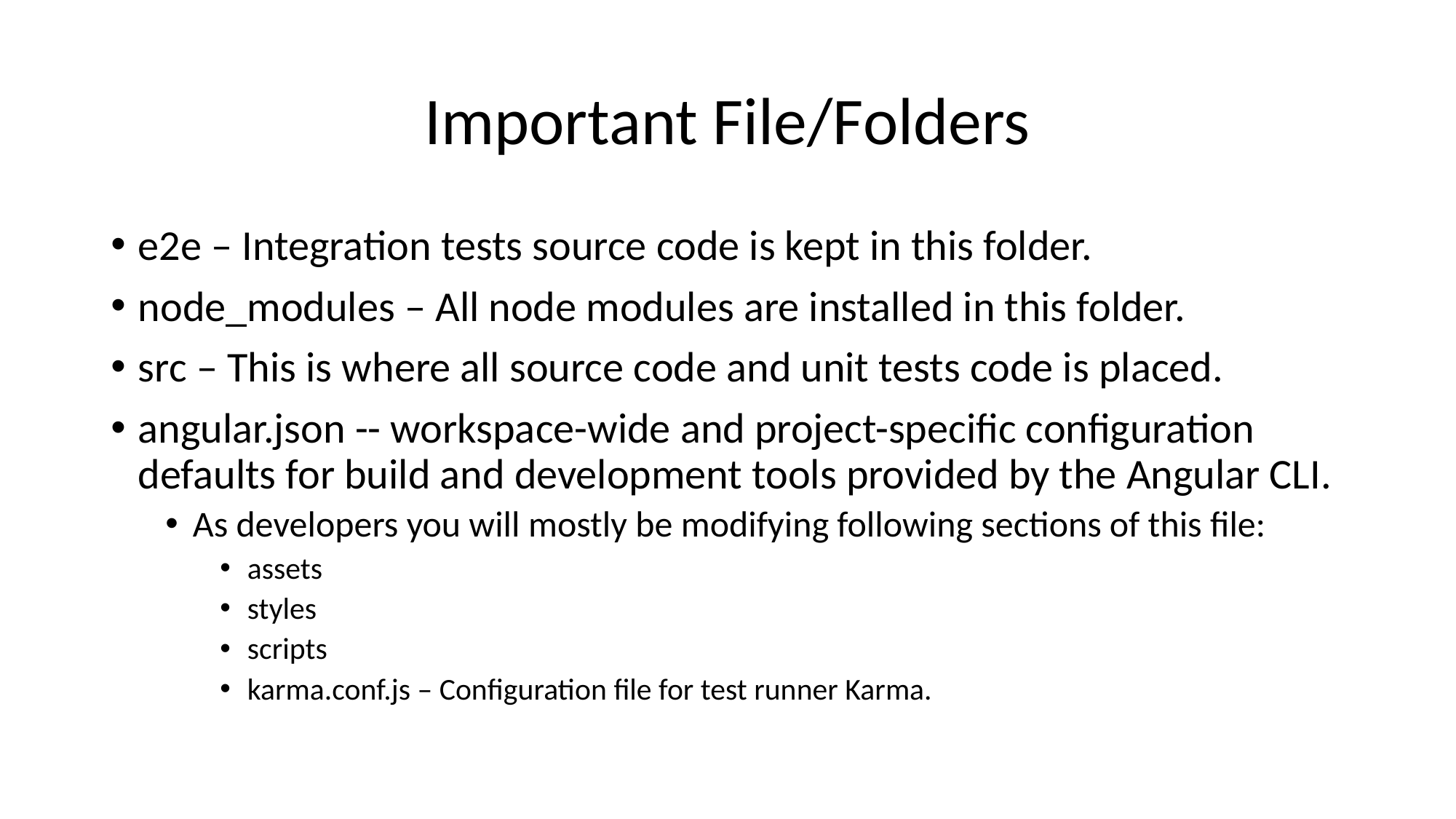

# Important File/Folders
e2e – Integration tests source code is kept in this folder.
node_modules – All node modules are installed in this folder.
src – This is where all source code and unit tests code is placed.
angular.json -- workspace-wide and project-specific configuration defaults for build and development tools provided by the Angular CLI.
As developers you will mostly be modifying following sections of this file:
assets
styles
scripts
karma.conf.js – Configuration file for test runner Karma.